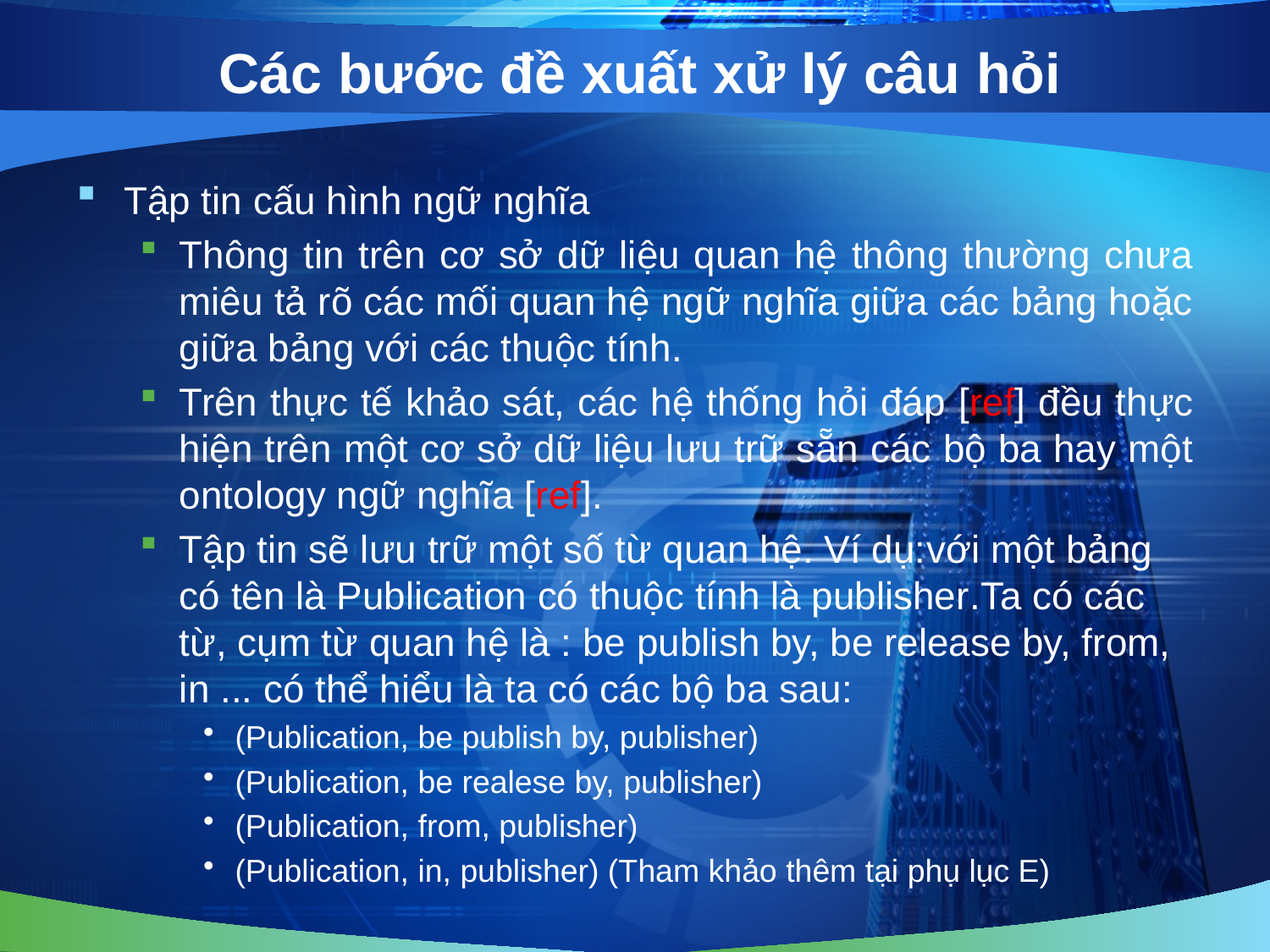

# Các bước đề xuất xử lý câu hỏi
Tập tin cấu hình ngữ nghĩa
Thông tin trên cơ sở dữ liệu quan hệ thông thường chưa miêu tả rõ các mối quan hệ ngữ nghĩa giữa các bảng hoặc giữa bảng với các thuộc tính.
Trên thực tế khảo sát, các hệ thống hỏi đáp [ref] đều thực hiện trên một cơ sở dữ liệu lưu trữ sẵn các bộ ba hay một ontology ngữ nghĩa [ref].
Tập tin sẽ lưu trữ một số từ quan hệ. Ví dụ:với một bảng có tên là Publication có thuộc tính là publisher.Ta có các từ, cụm từ quan hệ là : be publish by, be release by, from, in ... có thể hiểu là ta có các bộ ba sau:
(Publication, be publish by, publisher)
(Publication, be realese by, publisher)
(Publication, from, publisher)
(Publication, in, publisher) (Tham khảo thêm tại phụ lục E)